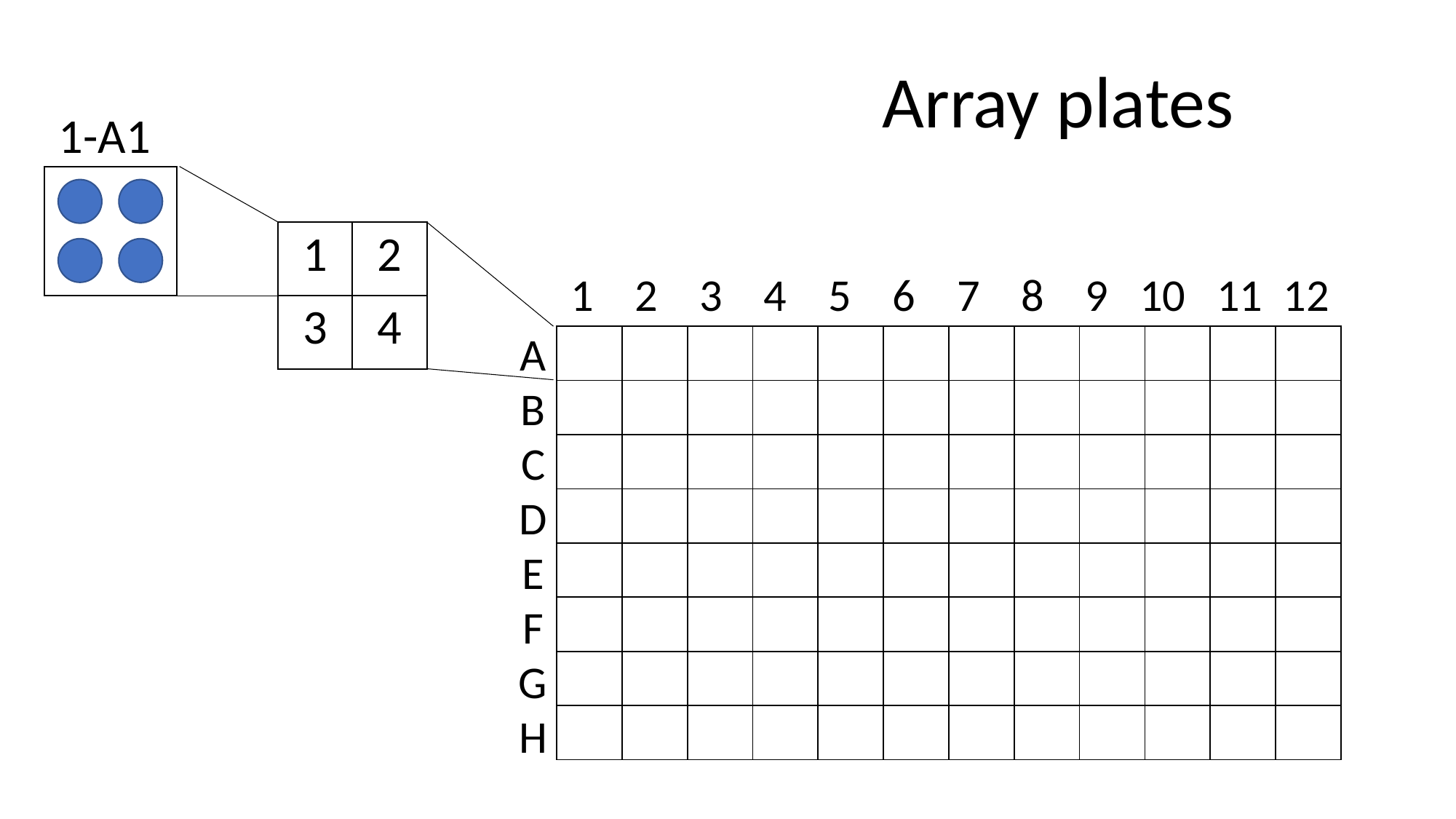

Array plates
1-A1

| 1 | 2 |
| --- | --- |
| 3 | 4 |

1    2    3    4    5    6    7    8    9   10   11  12
A
B
C
D
E
F
G
H
|  |  |  |  |  |  |  |  |  |  |  |  |
| --- | --- | --- | --- | --- | --- | --- | --- | --- | --- | --- | --- |
|  |  |  |  |  |  |  |  |  |  |  |  |
|  |  |  |  |  |  |  |  |  |  |  |  |
|  |  |  |  |  |  |  |  |  |  |  |  |
|  |  |  |  |  |  |  |  |  |  |  |  |
|  |  |  |  |  |  |  |  |  |  |  |  |
|  |  |  |  |  |  |  |  |  |  |  |  |
|  |  |  |  |  |  |  |  |  |  |  |  |